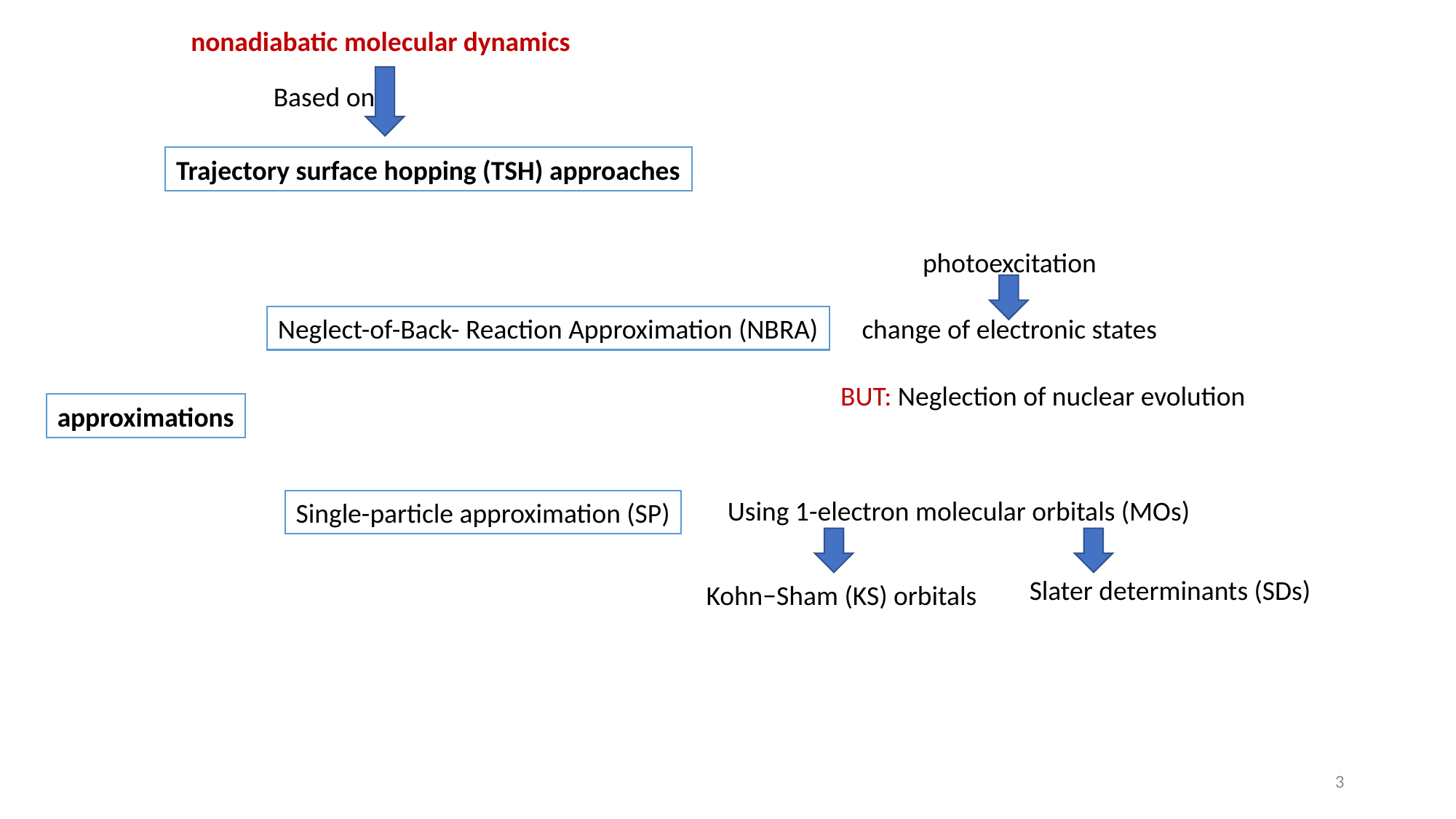

nonadiabatic molecular dynamics
Based on

Trajectory surface hopping (TSH) approaches
photoexcitation

Neglect-of-Back- Reaction Approximation (NBRA)
change of electronic states
BUT: Neglection of nuclear evolution
approximations
Using 1-electron molecular orbitals (MOs)
Single-particle approximation (SP)

Slater determinants (SDs)
Kohn−Sham (KS) orbitals
3